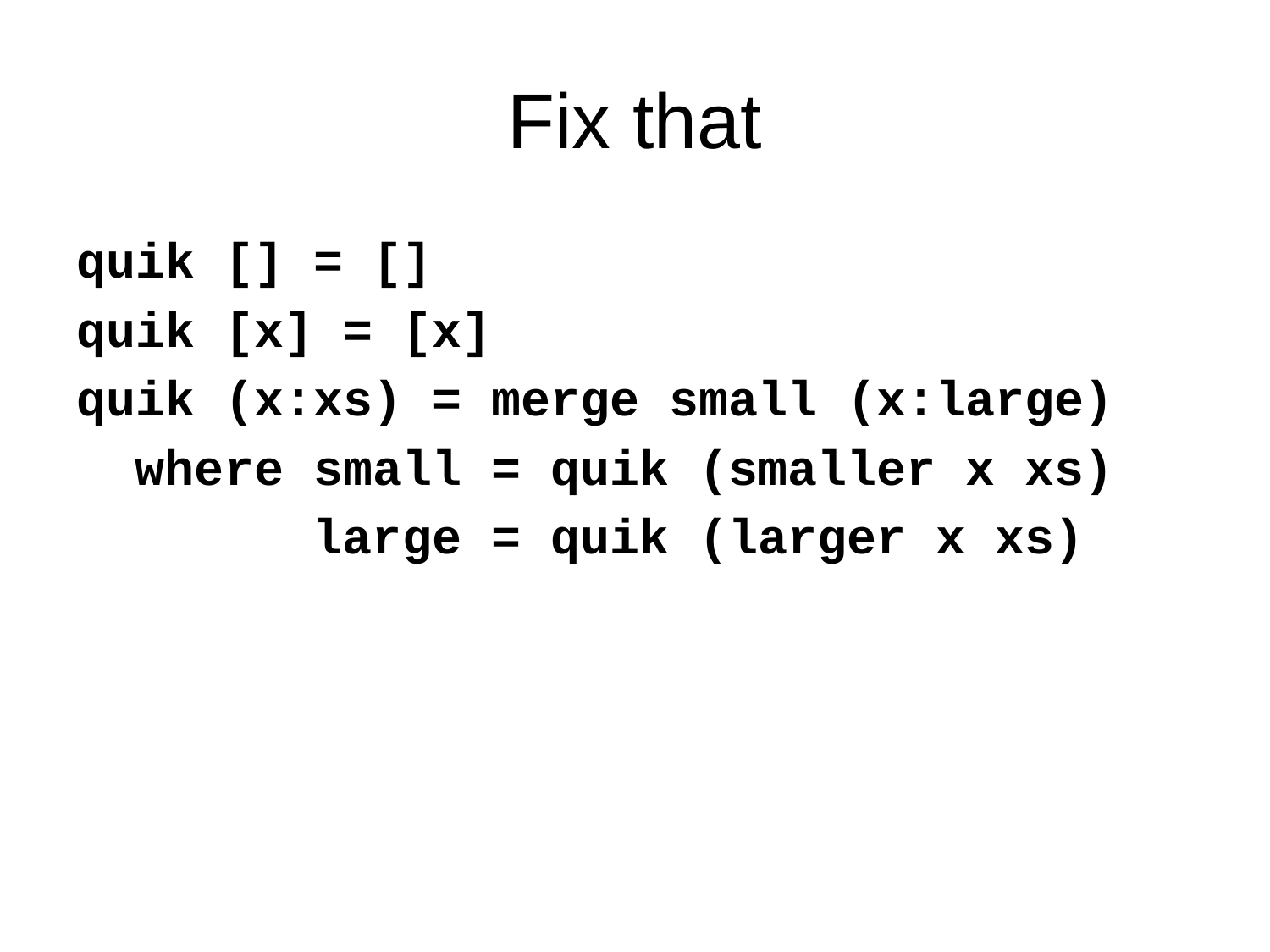

# Fix that
quik [] = []
quik [x] = [x]
quik (x:xs) = merge small (x:large)
  where small = quik (smaller x xs)
        large = quik (larger x xs)